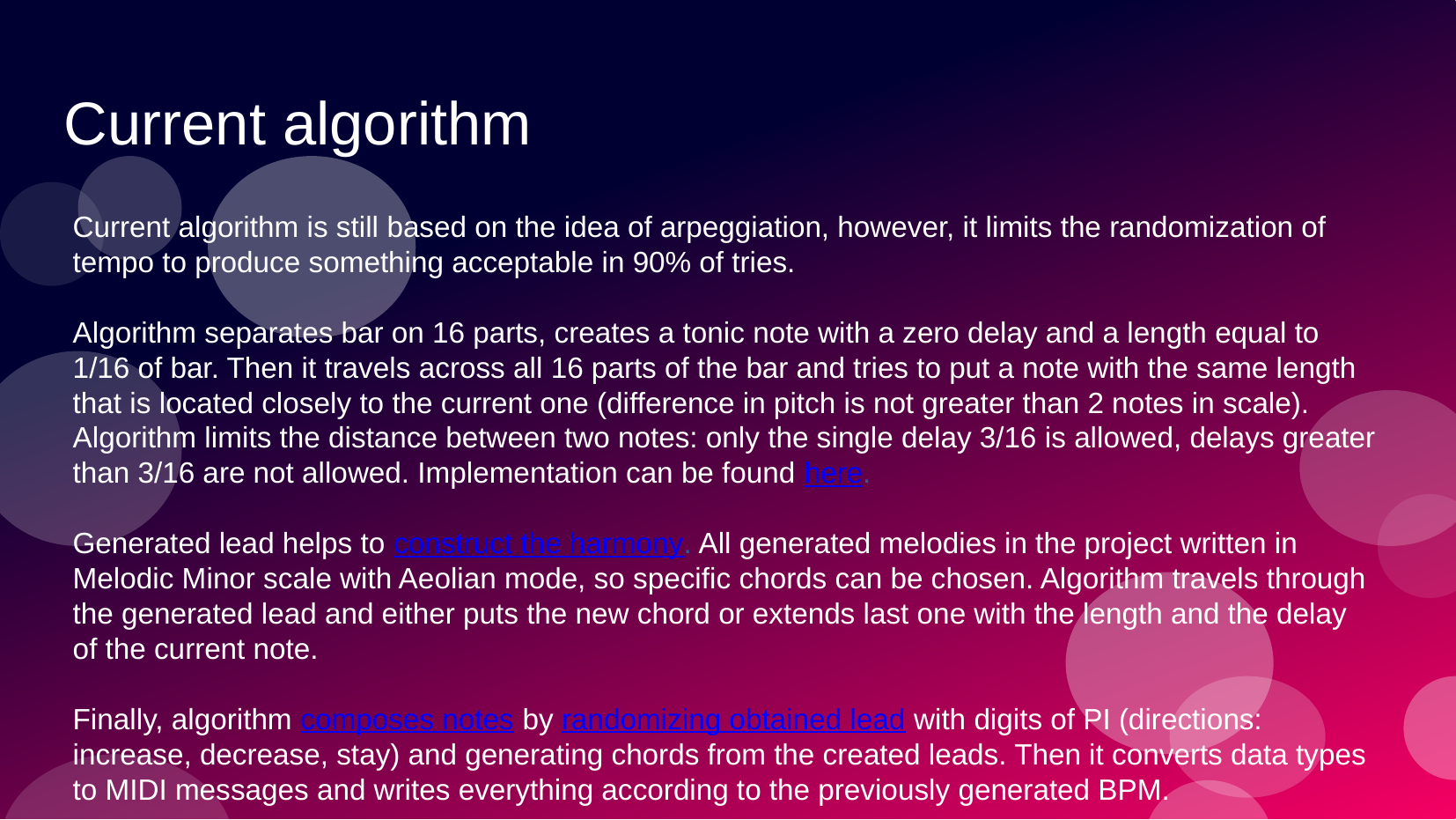

# Current algorithm
Current algorithm is still based on the idea of arpeggiation, however, it limits the randomization of tempo to produce something acceptable in 90% of tries.
Algorithm separates bar on 16 parts, creates a tonic note with a zero delay and a length equal to 1/16 of bar. Then it travels across all 16 parts of the bar and tries to put a note with the same length that is located closely to the current one (difference in pitch is not greater than 2 notes in scale). Algorithm limits the distance between two notes: only the single delay 3/16 is allowed, delays greater than 3/16 are not allowed. Implementation can be found here.

Generated lead helps to construct the harmony. All generated melodies in the project written in Melodic Minor scale with Aeolian mode, so specific chords can be chosen. Algorithm travels through the generated lead and either puts the new chord or extends last one with the length and the delay of the current note.

Finally, algorithm composes notes by randomizing obtained lead with digits of PI (directions: increase, decrease, stay) and generating chords from the created leads. Then it converts data types to MIDI messages and writes everything according to the previously generated BPM.